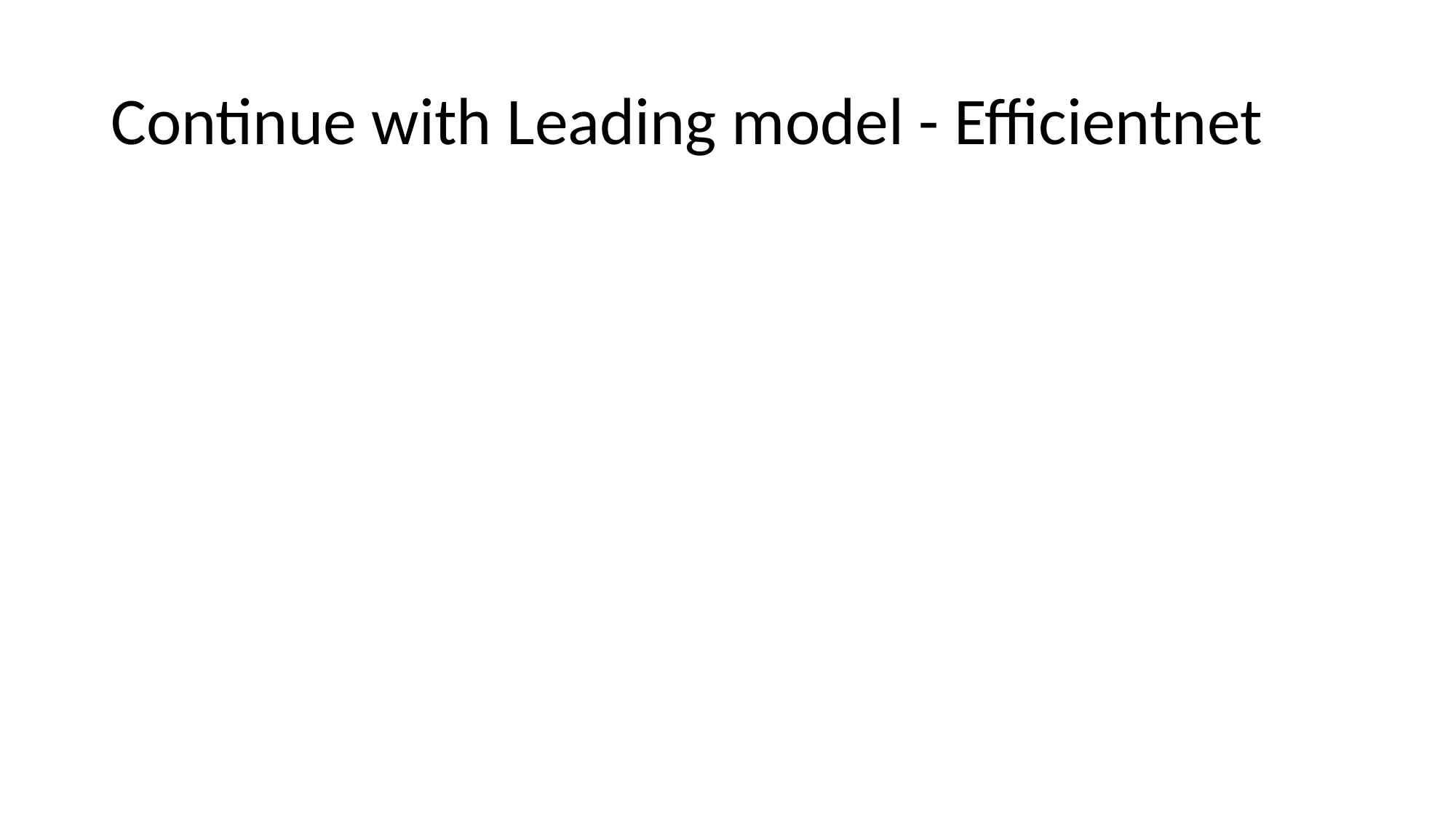

# Continue with Leading model - Efficientnet